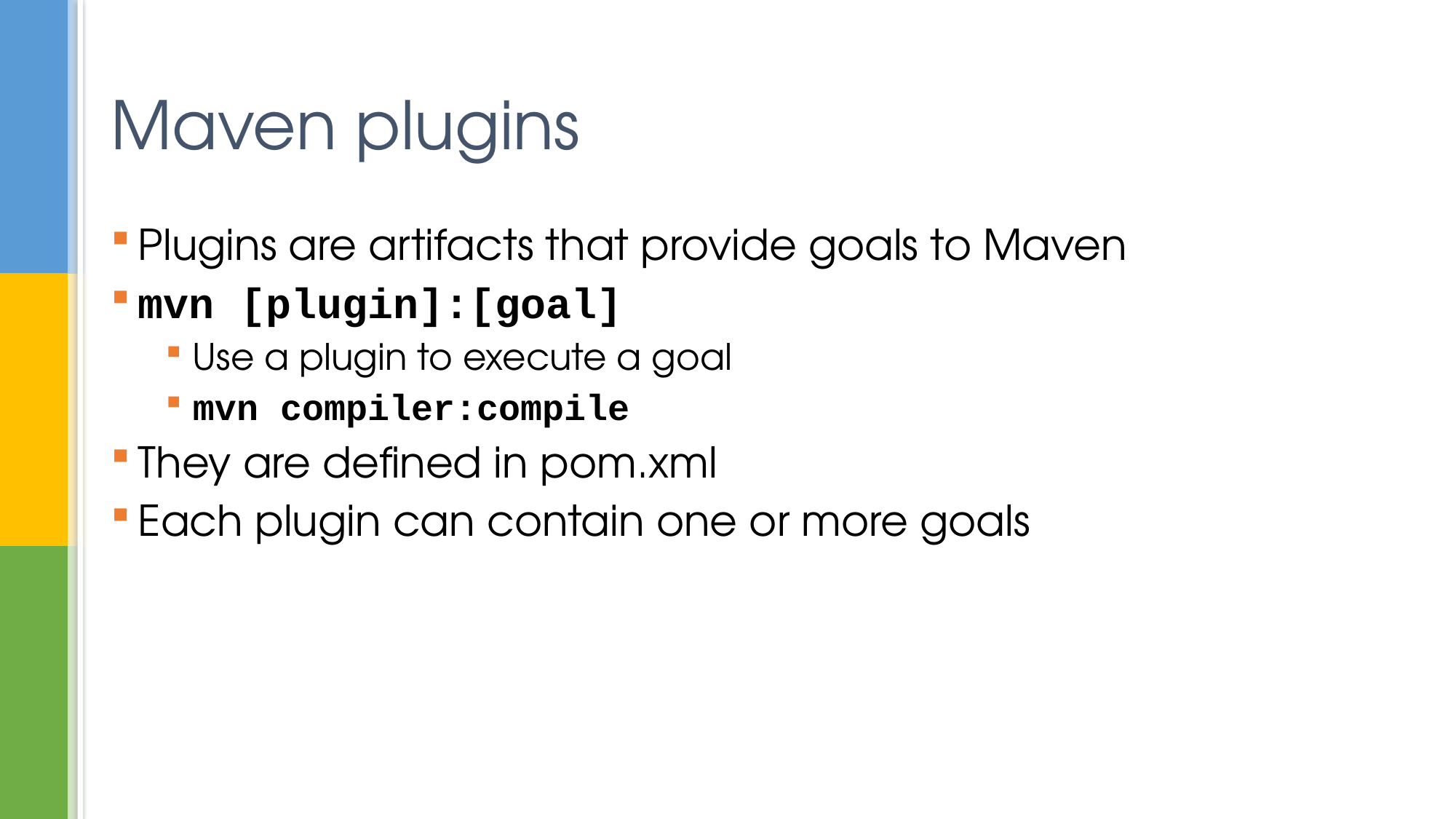

# Maven plugins
Plugins are artifacts that provide goals to Maven
mvn [plugin]:[goal]
Use a plugin to execute a goal
mvn compiler:compile
They are defined in pom.xml
Each plugin can contain one or more goals